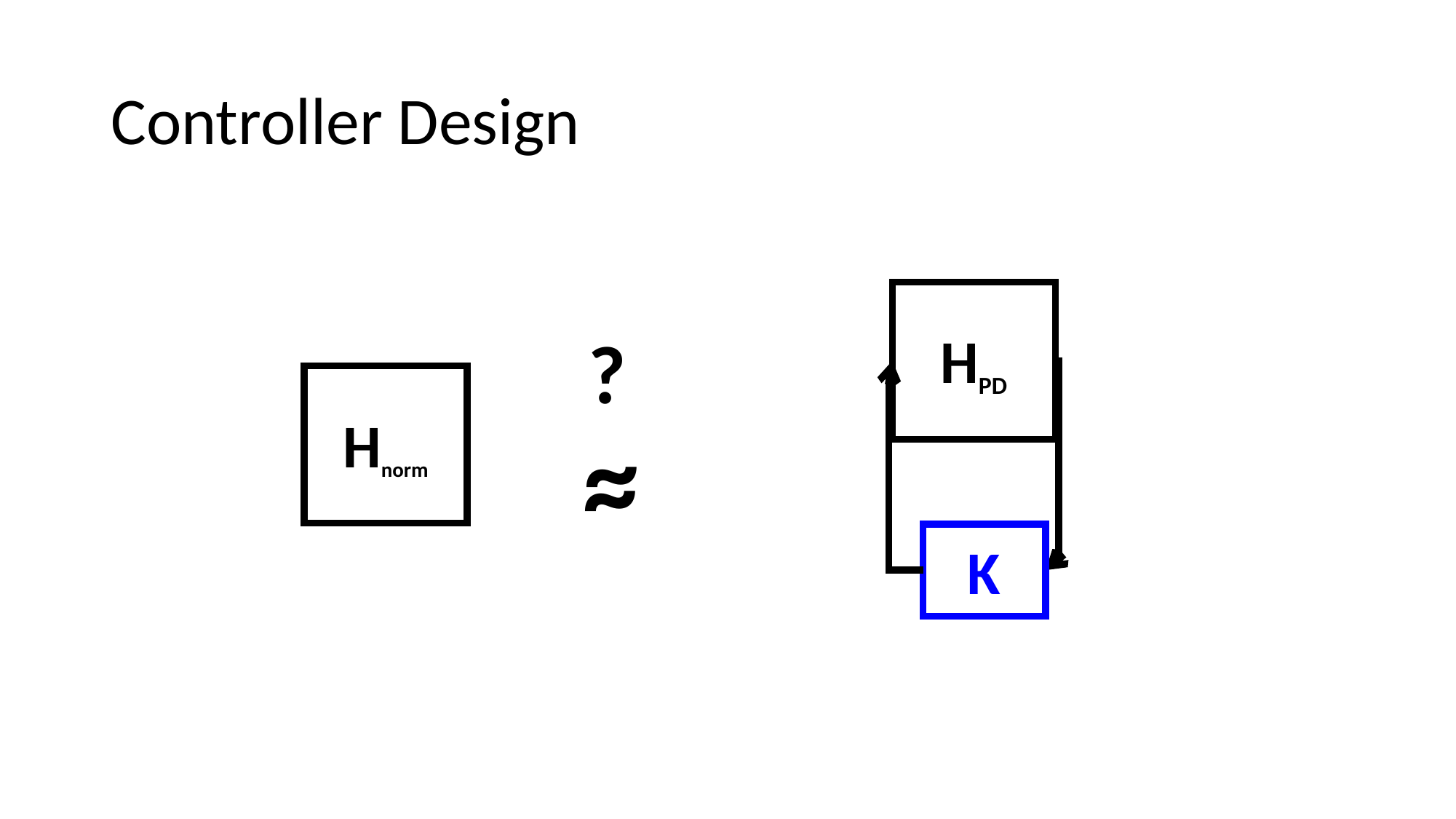

# Controller Design
HPD
?
Hnorm
~
~
K